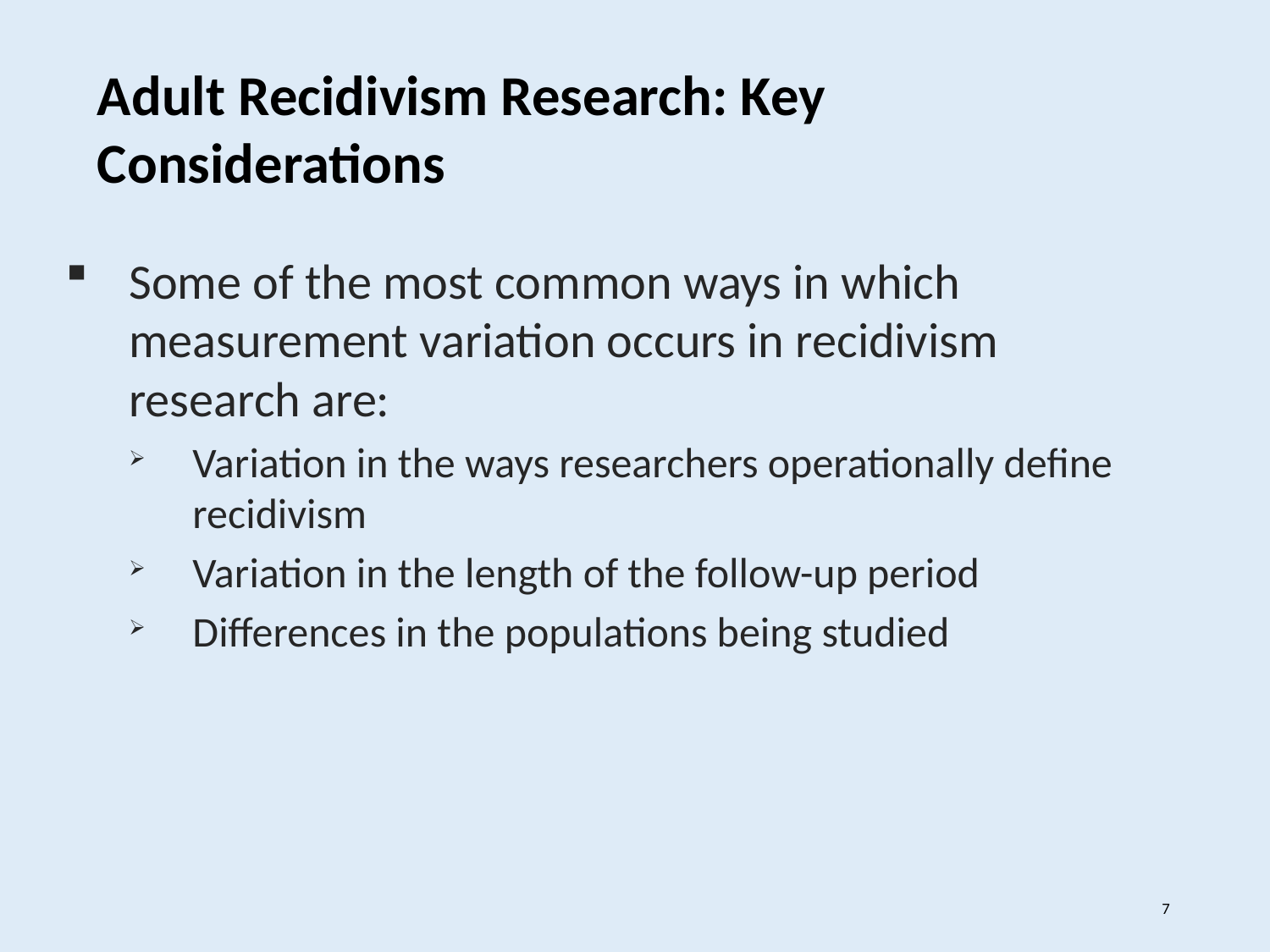

Adult Recidivism Research: Key Considerations
Some of the most common ways in which measurement variation occurs in recidivism research are:
Variation in the ways researchers operationally define recidivism
Variation in the length of the follow-up period
Differences in the populations being studied

7